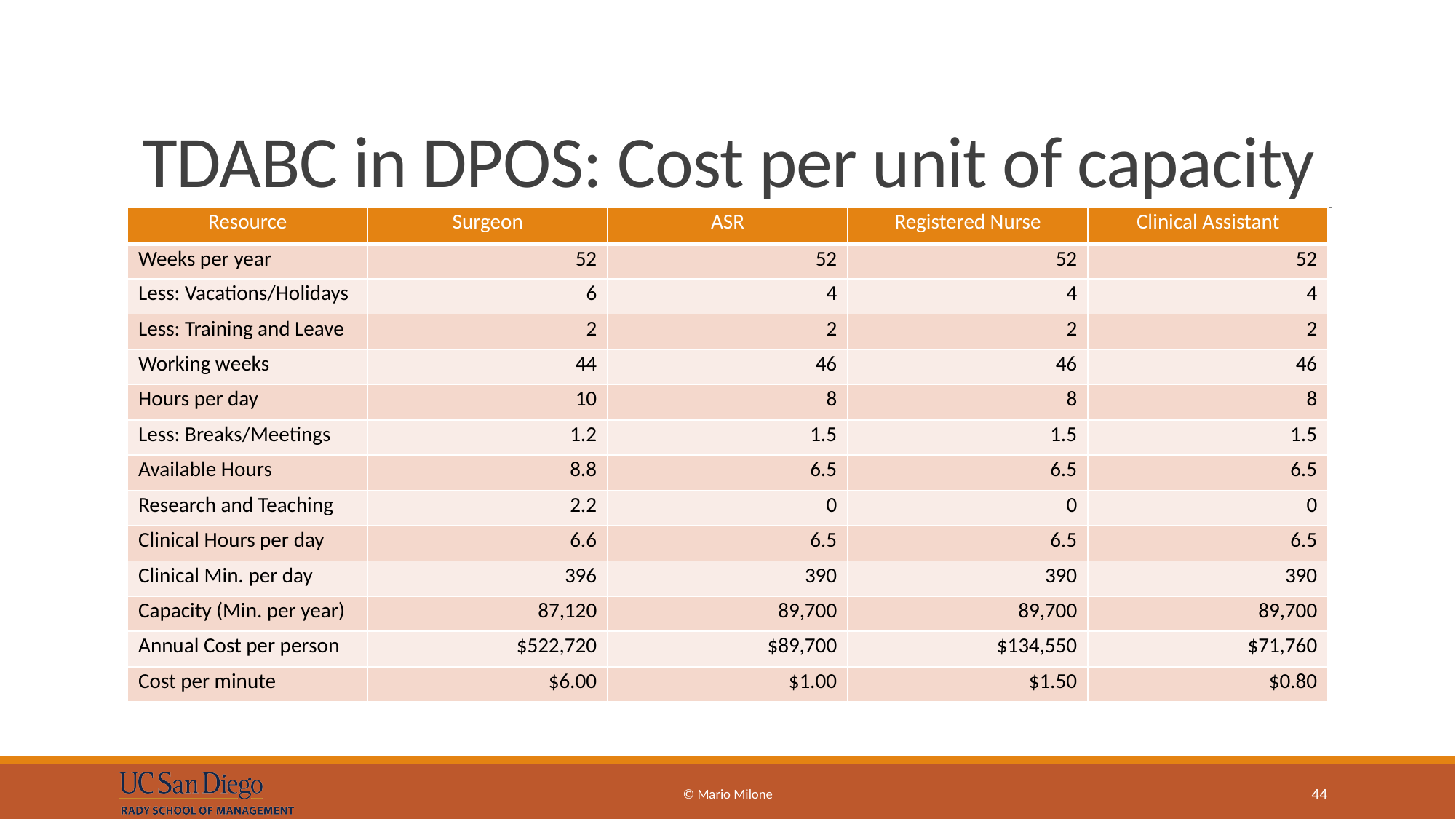

# TDABC in DPOS: Cost per unit of capacity
| Resource | Surgeon | ASR | Registered Nurse | Clinical Assistant |
| --- | --- | --- | --- | --- |
| Weeks per year | 52 | 52 | 52 | 52 |
| Less: Vacations/Holidays | 6 | 4 | 4 | 4 |
| Less: Training and Leave | 2 | 2 | 2 | 2 |
| Working weeks | 44 | 46 | 46 | 46 |
| Hours per day | 10 | 8 | 8 | 8 |
| Less: Breaks/Meetings | 1.2 | 1.5 | 1.5 | 1.5 |
| Available Hours | 8.8 | 6.5 | 6.5 | 6.5 |
| Research and Teaching | 2.2 | 0 | 0 | 0 |
| Clinical Hours per day | 6.6 | 6.5 | 6.5 | 6.5 |
| Clinical Min. per day | 396 | 390 | 390 | 390 |
| Capacity (Min. per year) | 87,120 | 89,700 | 89,700 | 89,700 |
| Annual Cost per person | $522,720 | $89,700 | $134,550 | $71,760 |
| Cost per minute | $6.00 | $1.00 | $1.50 | $0.80 |
© Mario Milone
44